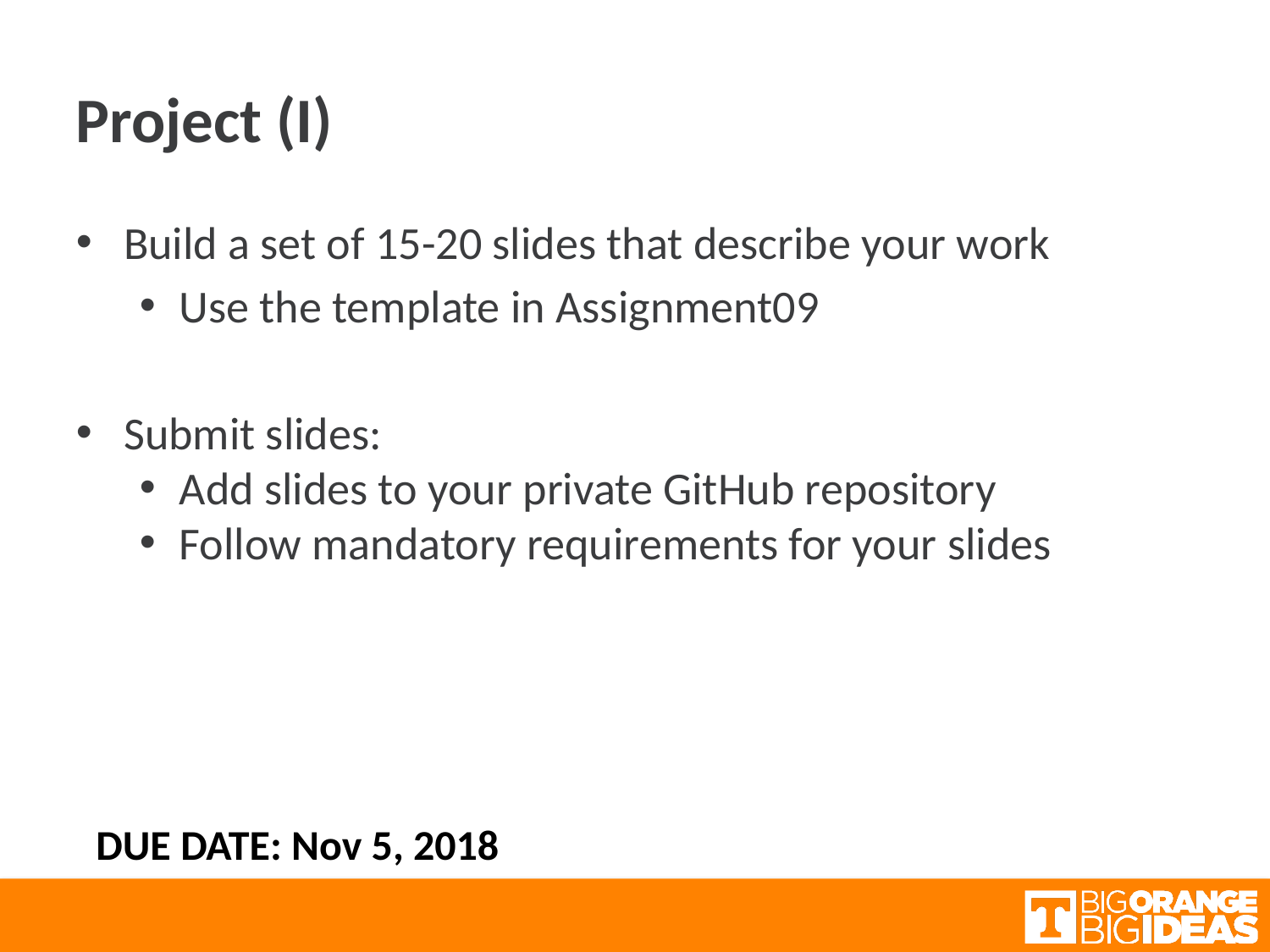

Project (I)
Build a set of 15-20 slides that describe your work
Use the template in Assignment09

Submit slides:
Add slides to your private GitHub repository
Follow mandatory requirements for your slides
DUE DATE: Nov 5, 2018